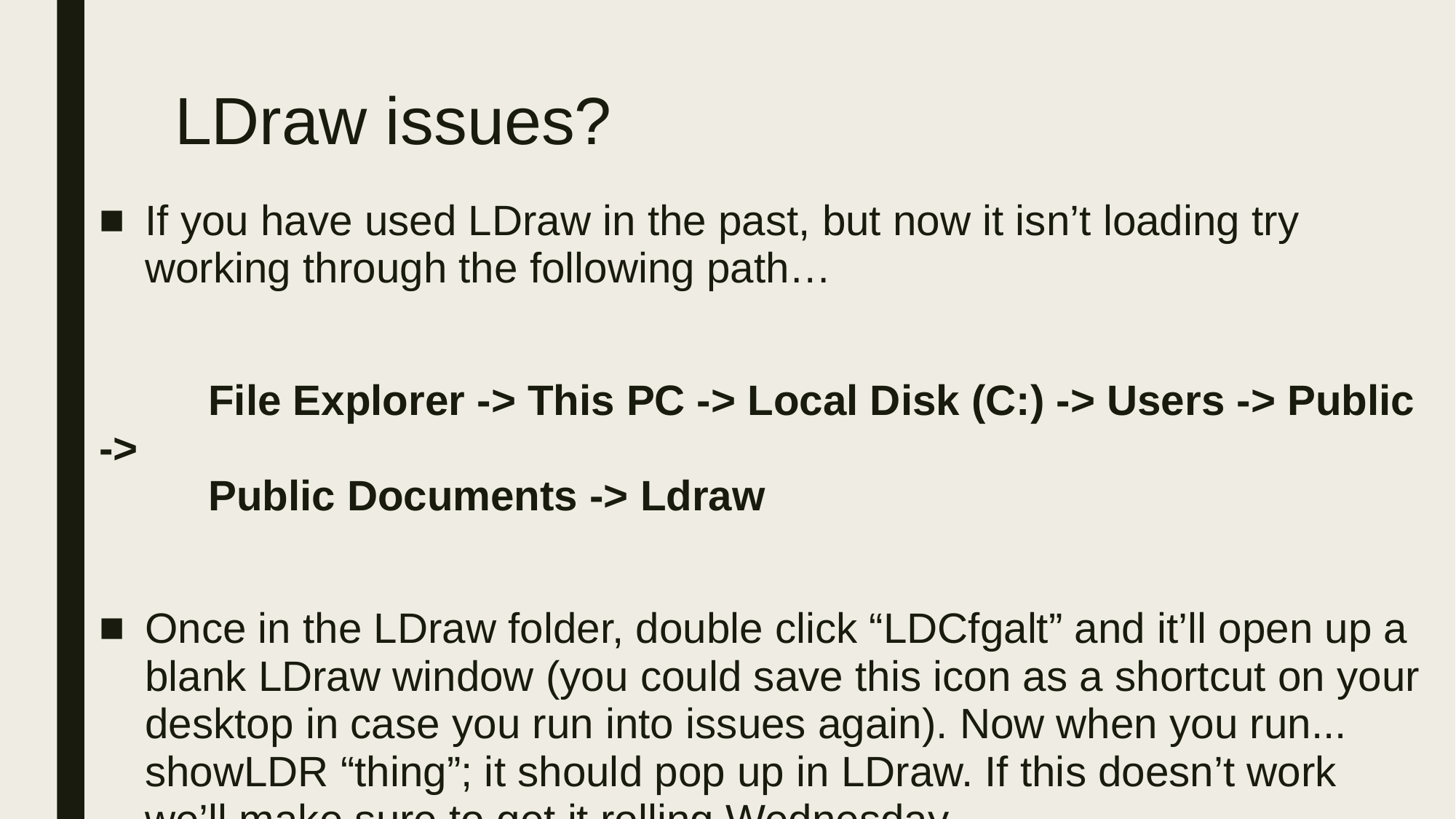

# LDraw issues?
If you have used LDraw in the past, but now it isn’t loading try working through the following path…

	File Explorer -> This PC -> Local Disk (C:) -> Users -> Public ->
	Public Documents -> Ldraw

Once in the LDraw folder, double click “LDCfgalt” and it’ll open up a blank LDraw window (you could save this icon as a shortcut on your desktop in case you run into issues again). Now when you run... showLDR “thing”; it should pop up in LDraw. If this doesn’t work we’ll make sure to get it rolling Wednesday.